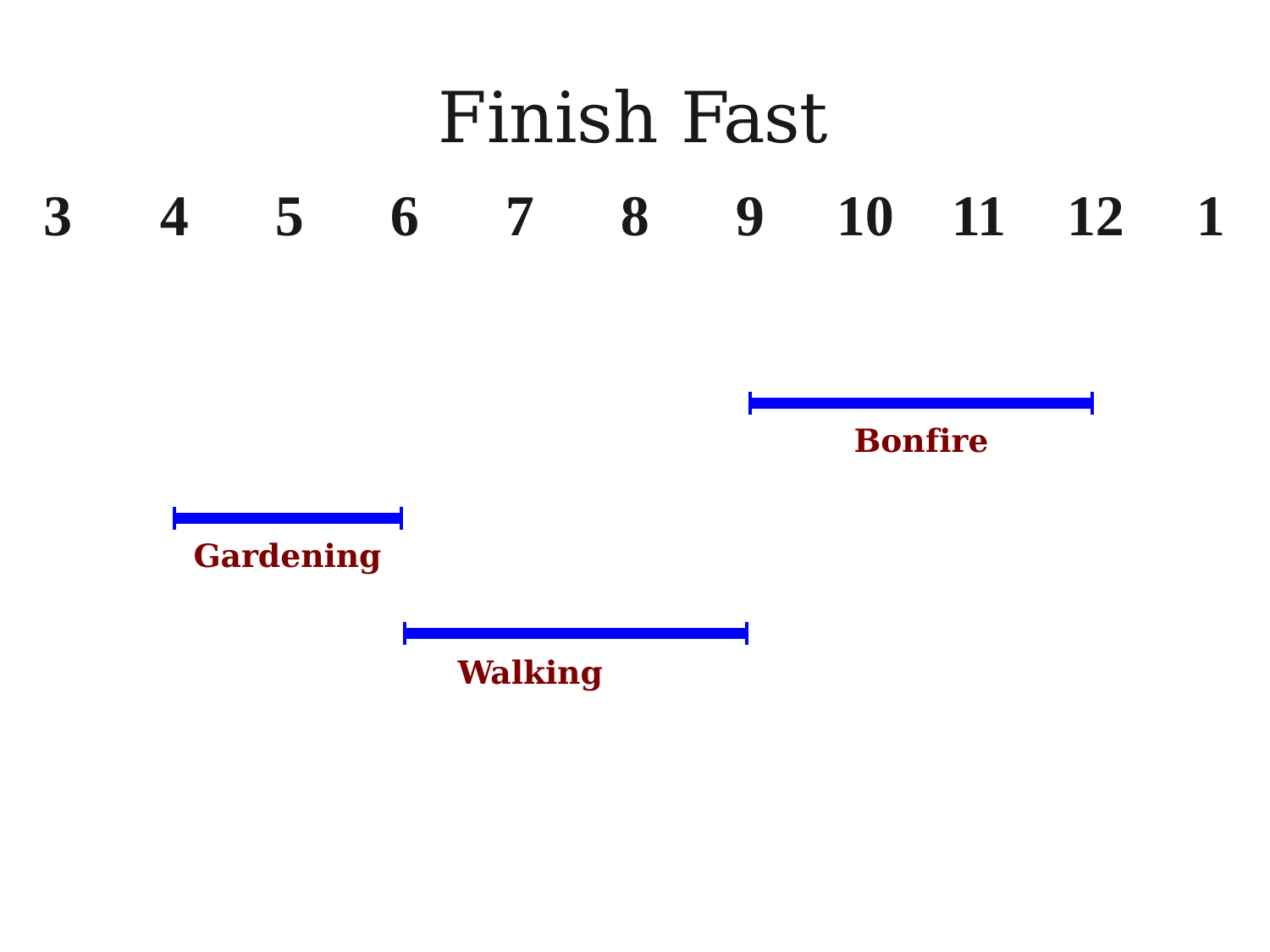

# Finish Fast
3	4	5	6	7	8	9	10	11	12	1

Bonfire

Gardening

Walking